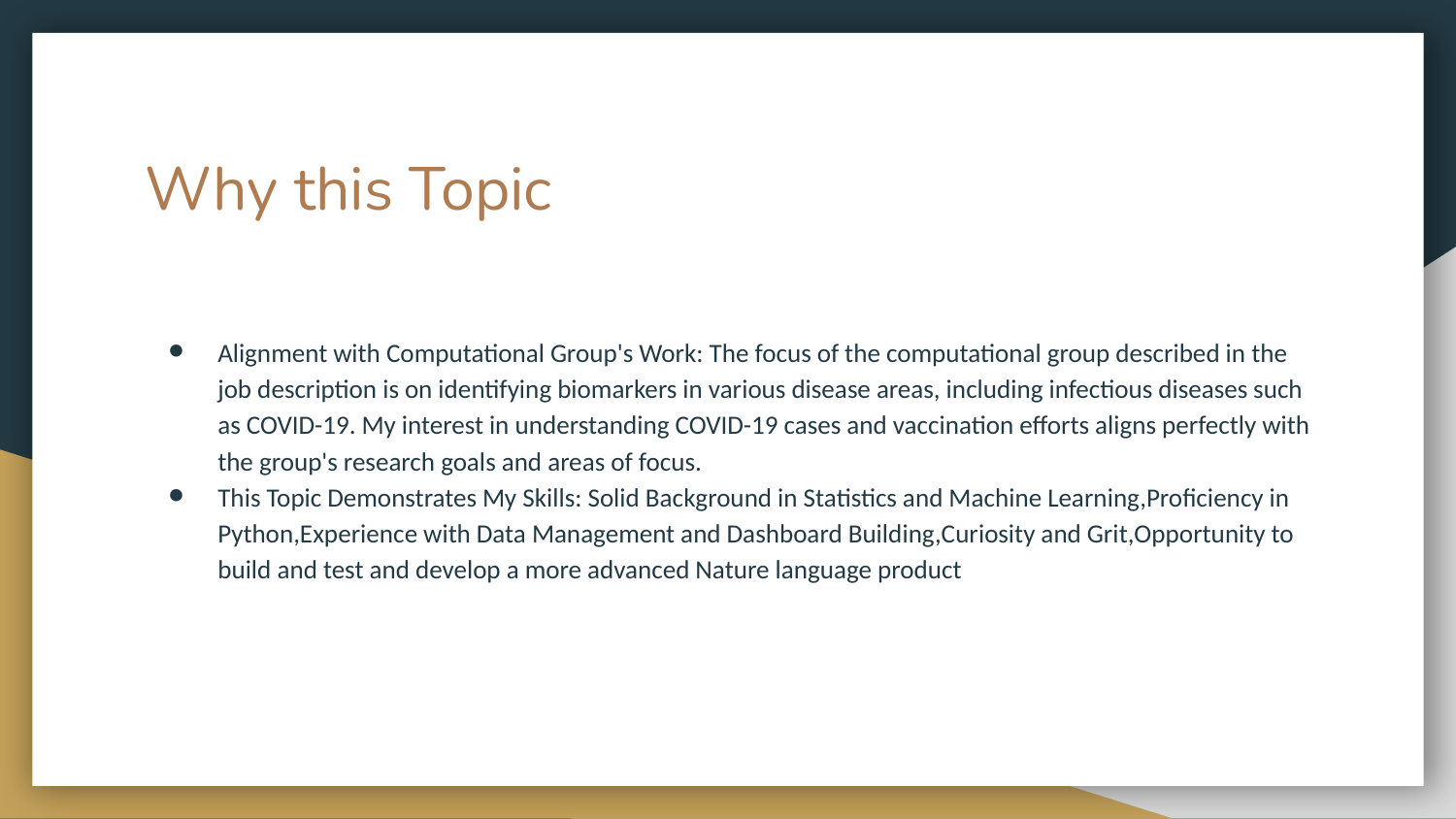

# Why this Topic
Alignment with Computational Group's Work: The focus of the computational group described in the job description is on identifying biomarkers in various disease areas, including infectious diseases such as COVID-19. My interest in understanding COVID-19 cases and vaccination efforts aligns perfectly with the group's research goals and areas of focus.
This Topic Demonstrates My Skills: Solid Background in Statistics and Machine Learning,Proficiency in Python,Experience with Data Management and Dashboard Building,Curiosity and Grit,Opportunity to build and test and develop a more advanced Nature language product